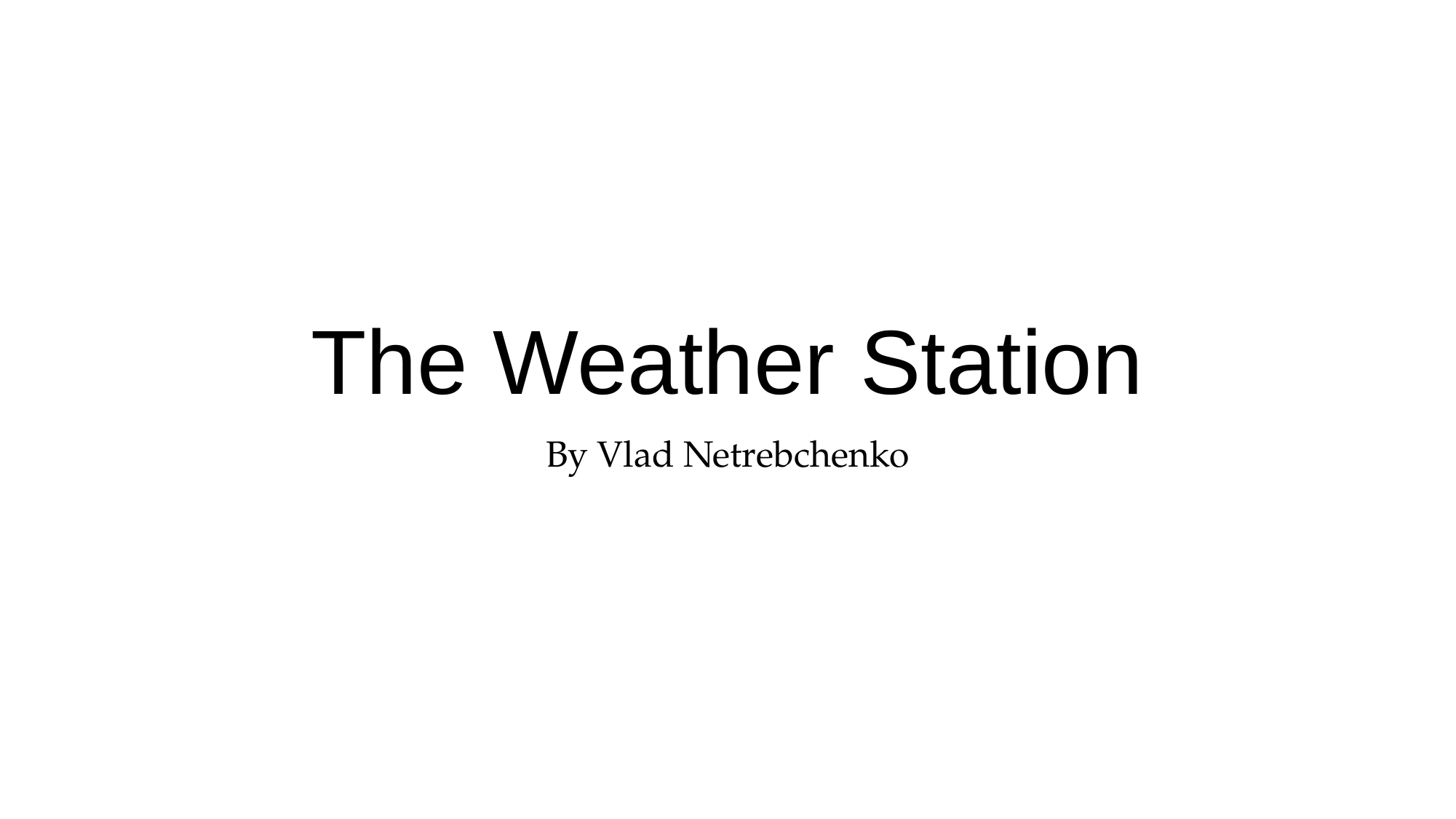

# The Weather Station
By Vlad Netrebchenko